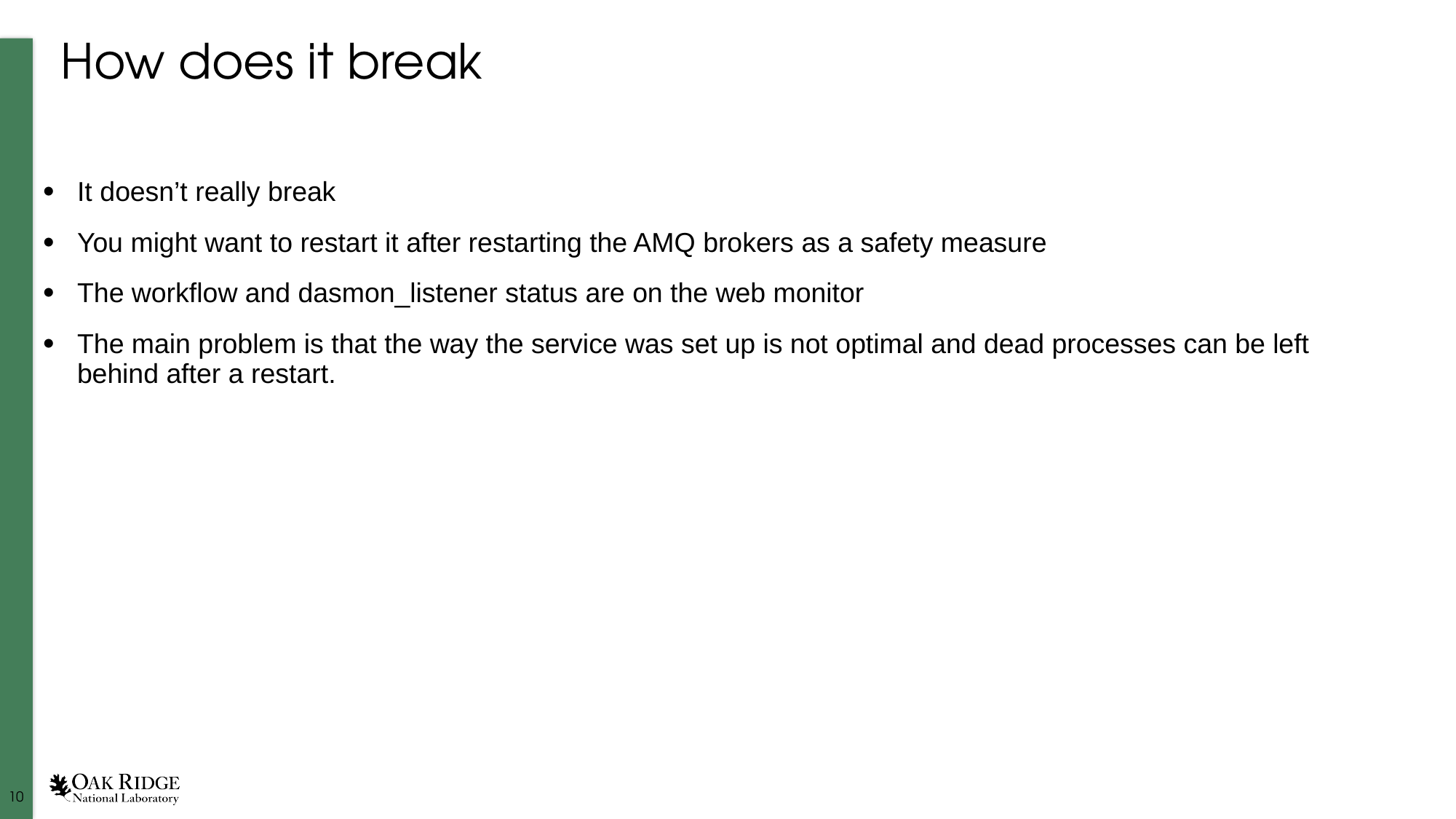

# How does it break
It doesn’t really break
You might want to restart it after restarting the AMQ brokers as a safety measure
The workflow and dasmon_listener status are on the web monitor
The main problem is that the way the service was set up is not optimal and dead processes can be left behind after a restart.